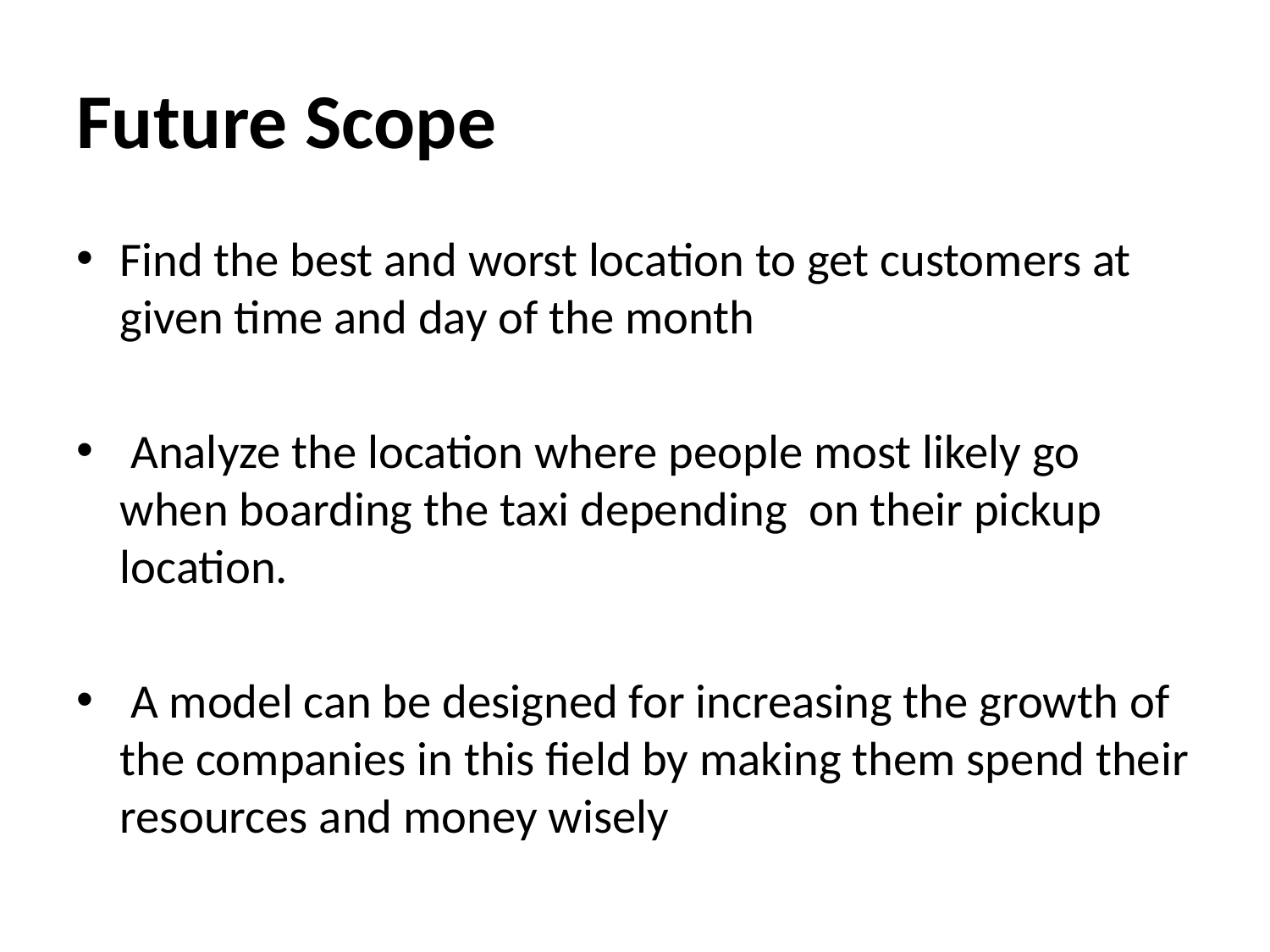

# Future Scope
Find the best and worst location to get customers at given time and day of the month

 Analyze the location where people most likely go   when boarding the taxi depending  on their pickup location.

 A model can be designed for increasing the growth of the companies in this field by making them spend their resources and money wisely